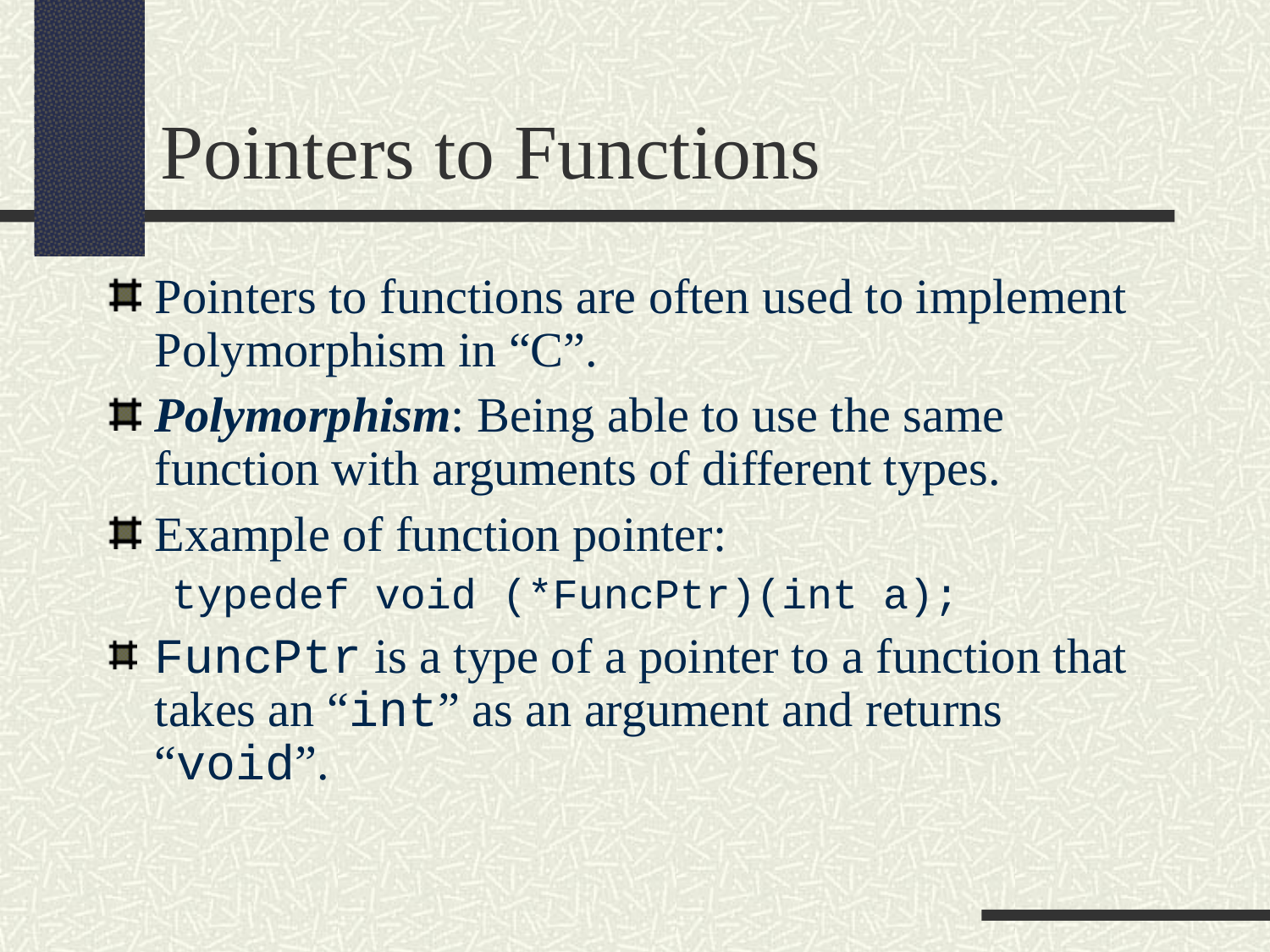

Pointers to Functions
Pointers to functions are often used to implement Polymorphism in “C”.
Polymorphism: Being able to use the same function with arguments of different types.
Example of function pointer:
typedef void (*FuncPtr)(int a);
FuncPtr is a type of a pointer to a function that takes an “int” as an argument and returns “void”.